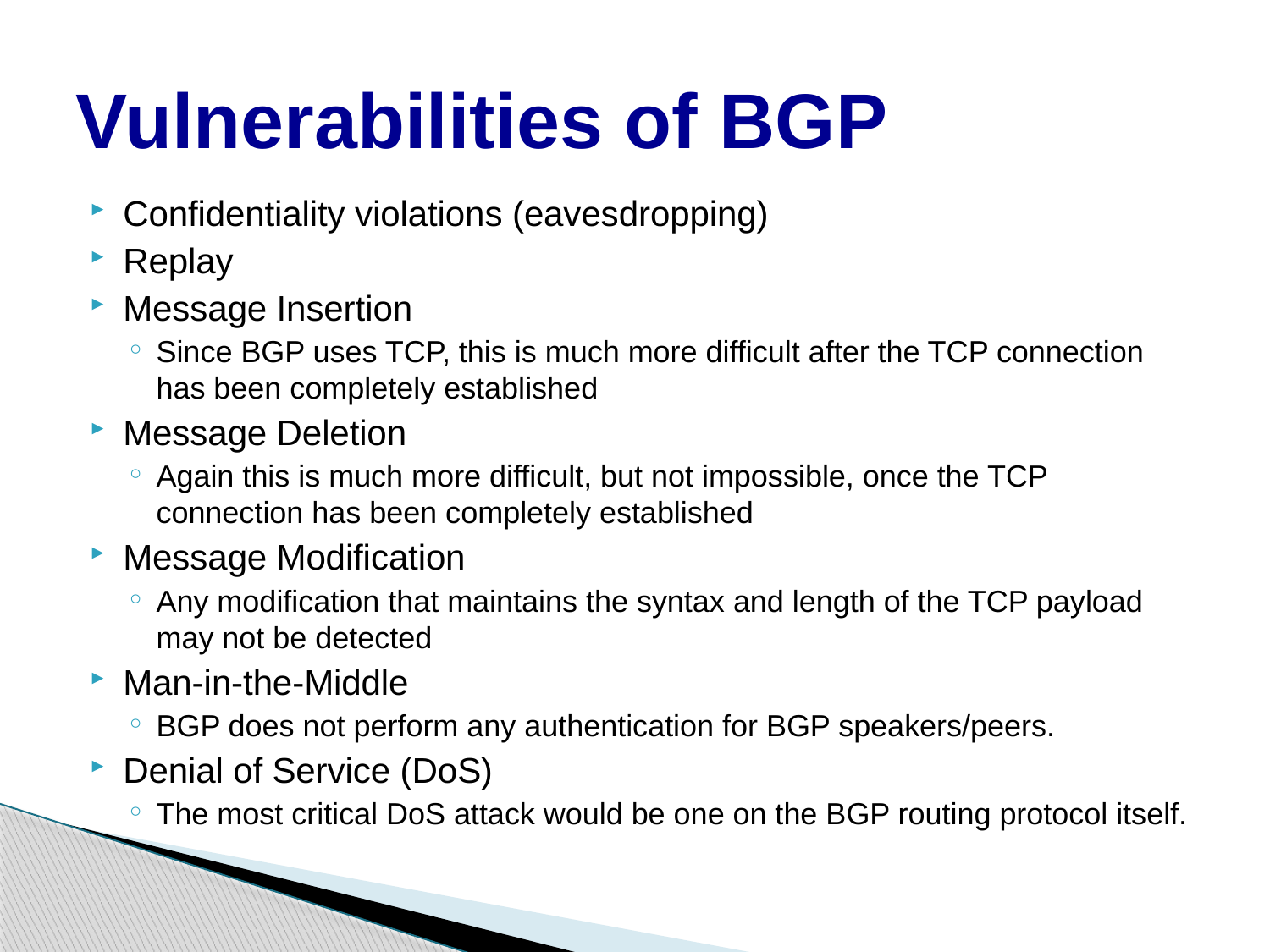

# Vulnerabilities of BGP
Confidentiality violations (eavesdropping)
Replay
Message Insertion
Since BGP uses TCP, this is much more difficult after the TCP connection has been completely established
Message Deletion
Again this is much more difficult, but not impossible, once the TCP connection has been completely established
Message Modification
Any modification that maintains the syntax and length of the TCP payload may not be detected
Man-in-the-Middle
BGP does not perform any authentication for BGP speakers/peers.
Denial of Service (DoS)
The most critical DoS attack would be one on the BGP routing protocol itself.